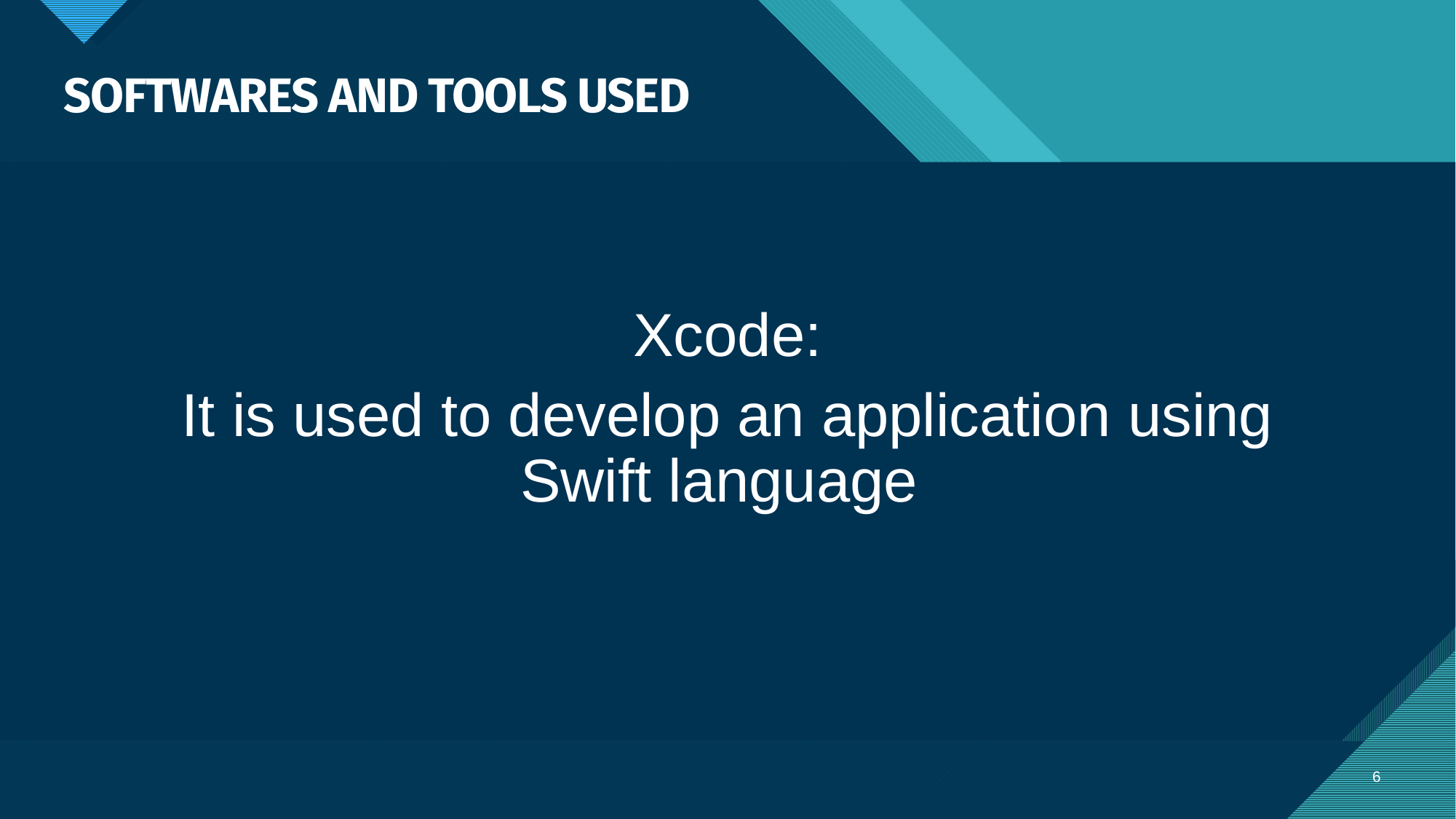

# SOFTWARES AND TOOLS USED
Xcode:
It is used to develop an application using Swift language
6